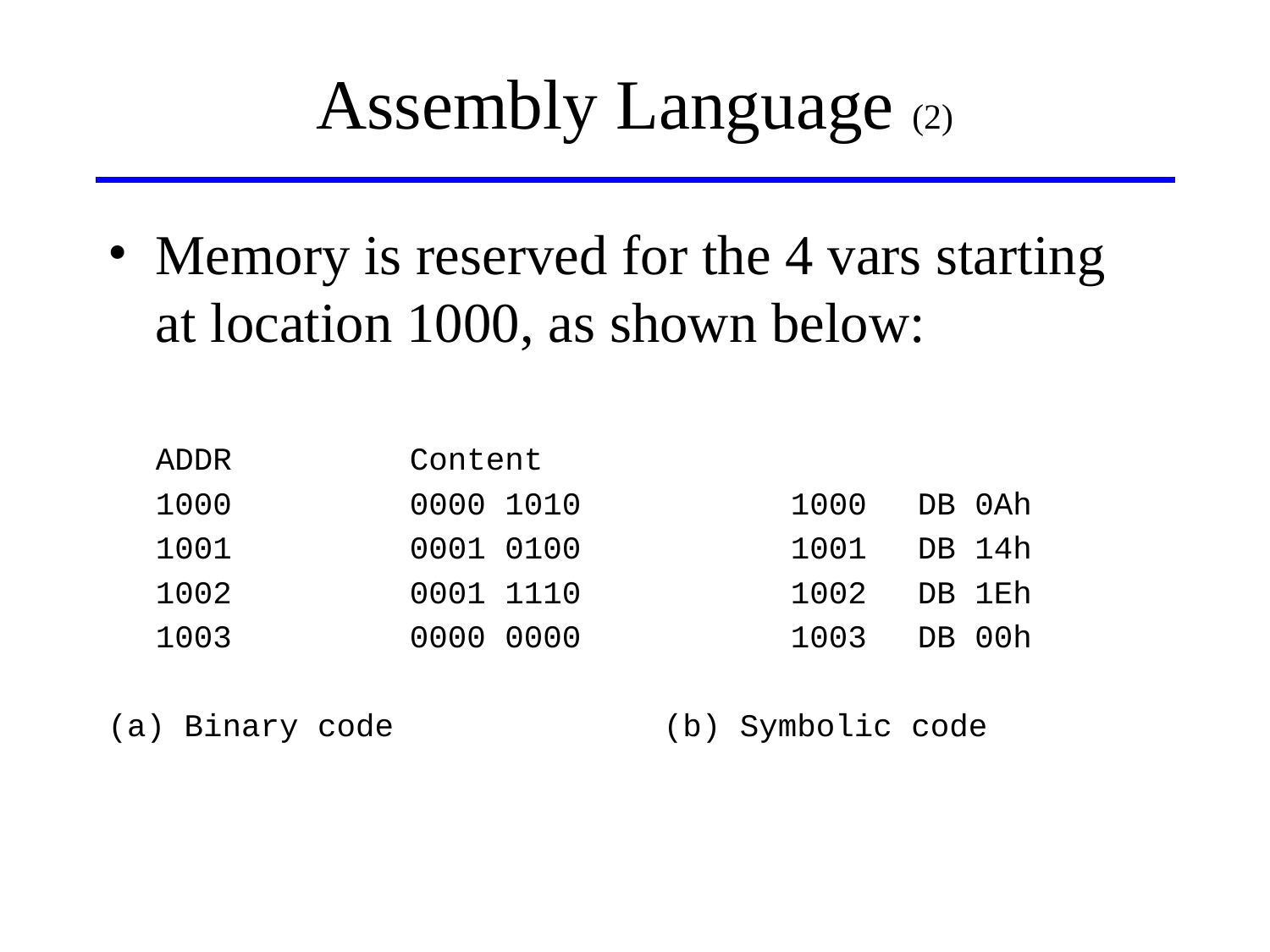

# Assembly Language (2)
Memory is reserved for the 4 vars starting at location 1000, as shown below:

	ADDR		Content
	1000		0000 1010		1000	DB 0Ah
	1001		0001 0100		1001	DB 14h
	1002		0001 1110		1002	DB 1Eh
	1003		0000 0000		1003	DB 00h

(a) Binary code			(b) Symbolic code